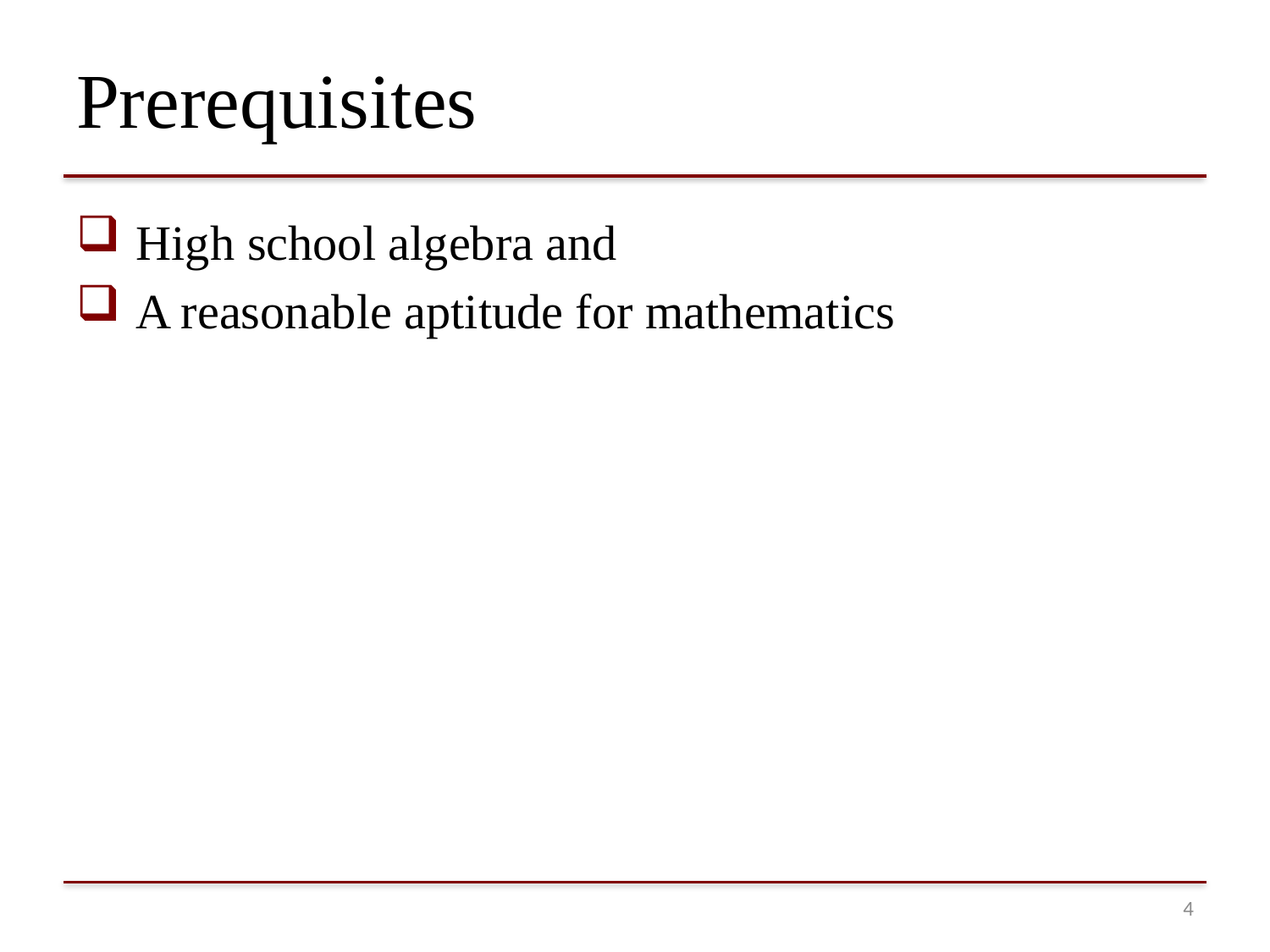

# Prerequisites
 High school algebra and
 A reasonable aptitude for mathematics
4